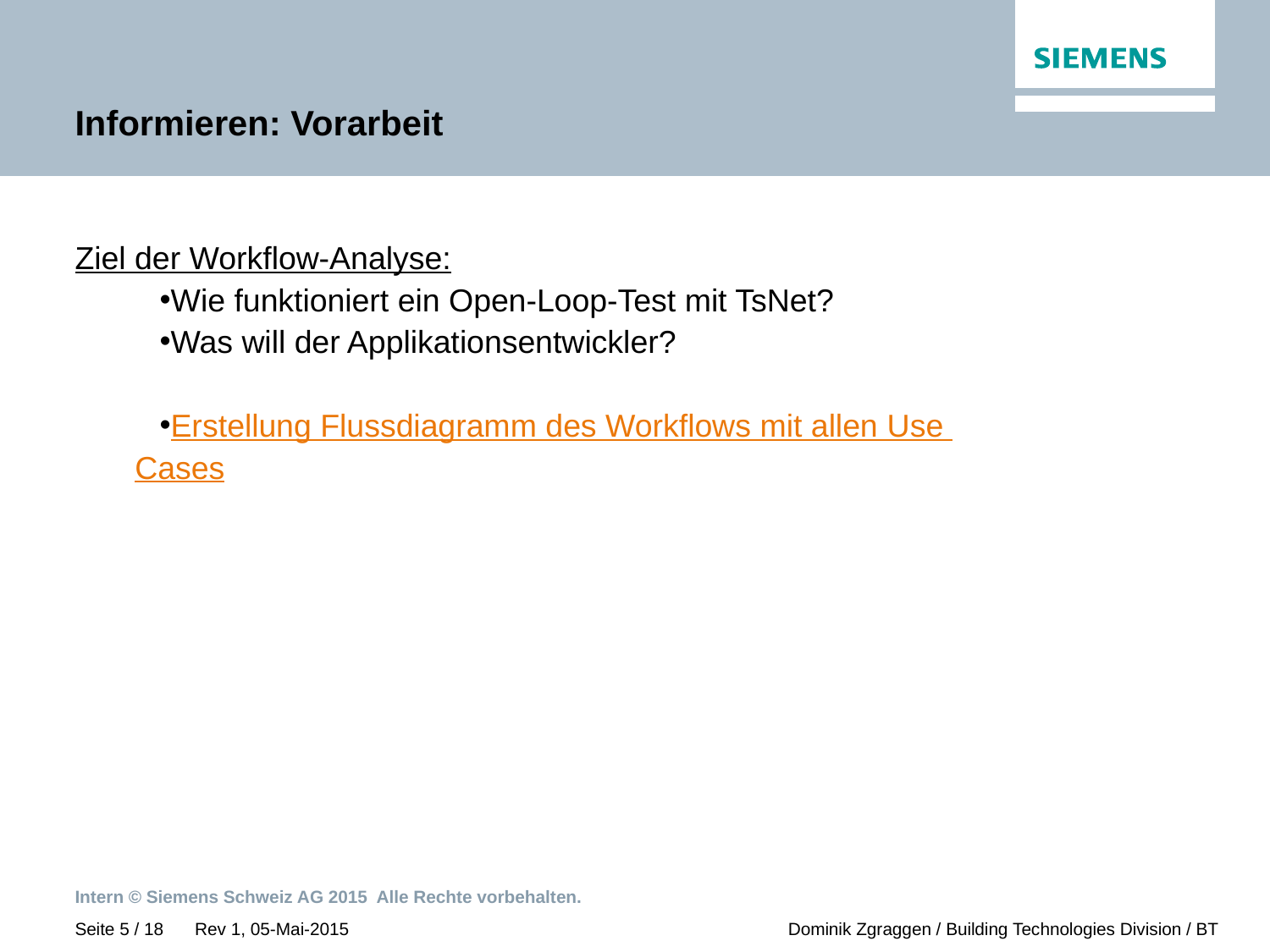

# Informieren: Vorarbeit

Ziel der Workflow-Analyse:
Wie funktioniert ein Open-Loop-Test mit TsNet?
Was will der Applikationsentwickler?

Erstellung Flussdiagramm des Workflows mit allen Use Cases